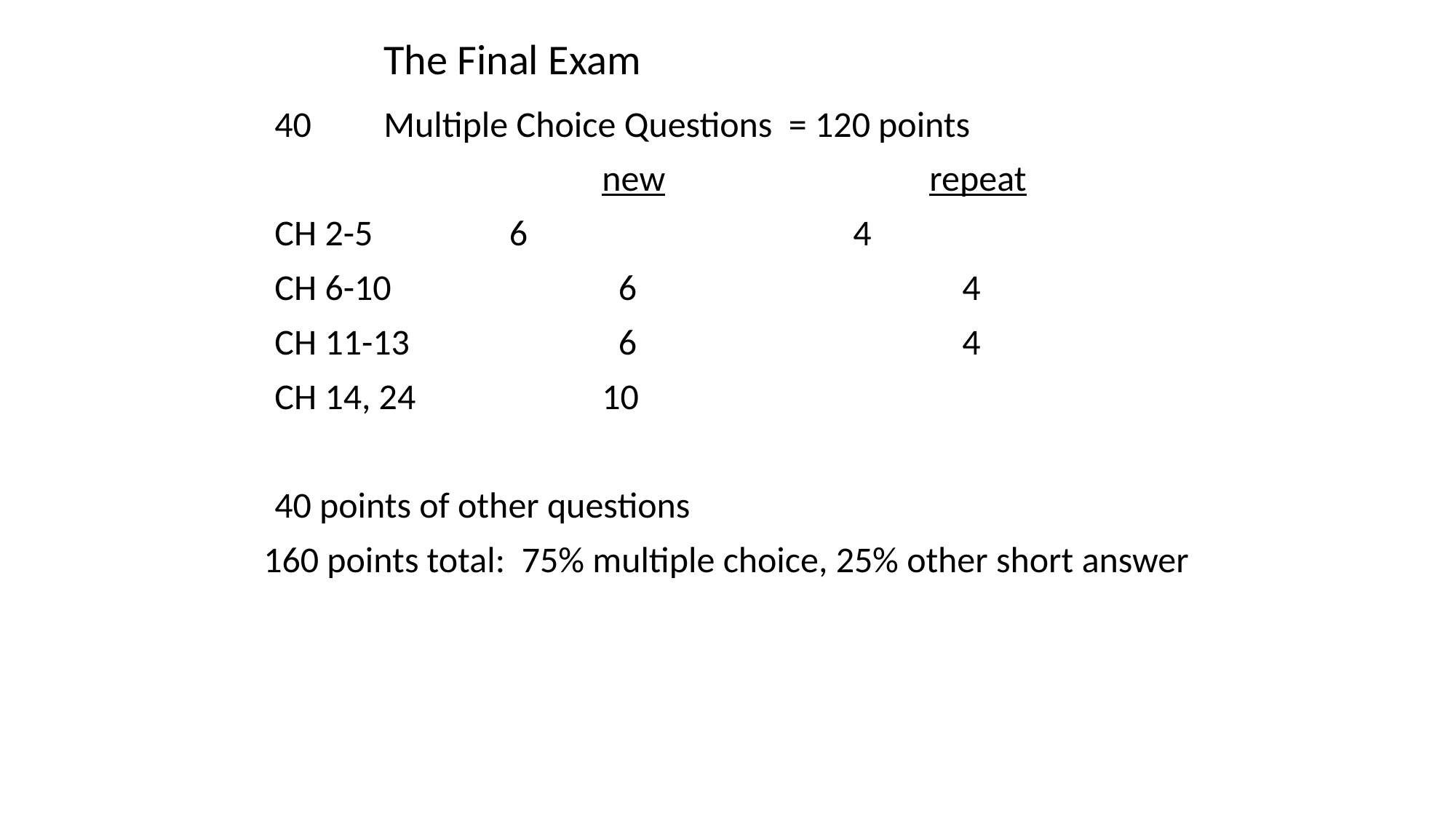

# The Final Exam
	40	Multiple Choice Questions  = 120 points
				new			repeat
	CH 2-5		  6			    4
	CH 6-10		  6			    4
  	CH 11-13		  6			    4
	CH 14, 24		10

	40 points of other questions
  160 points total:  75% multiple choice, 25% other short answer